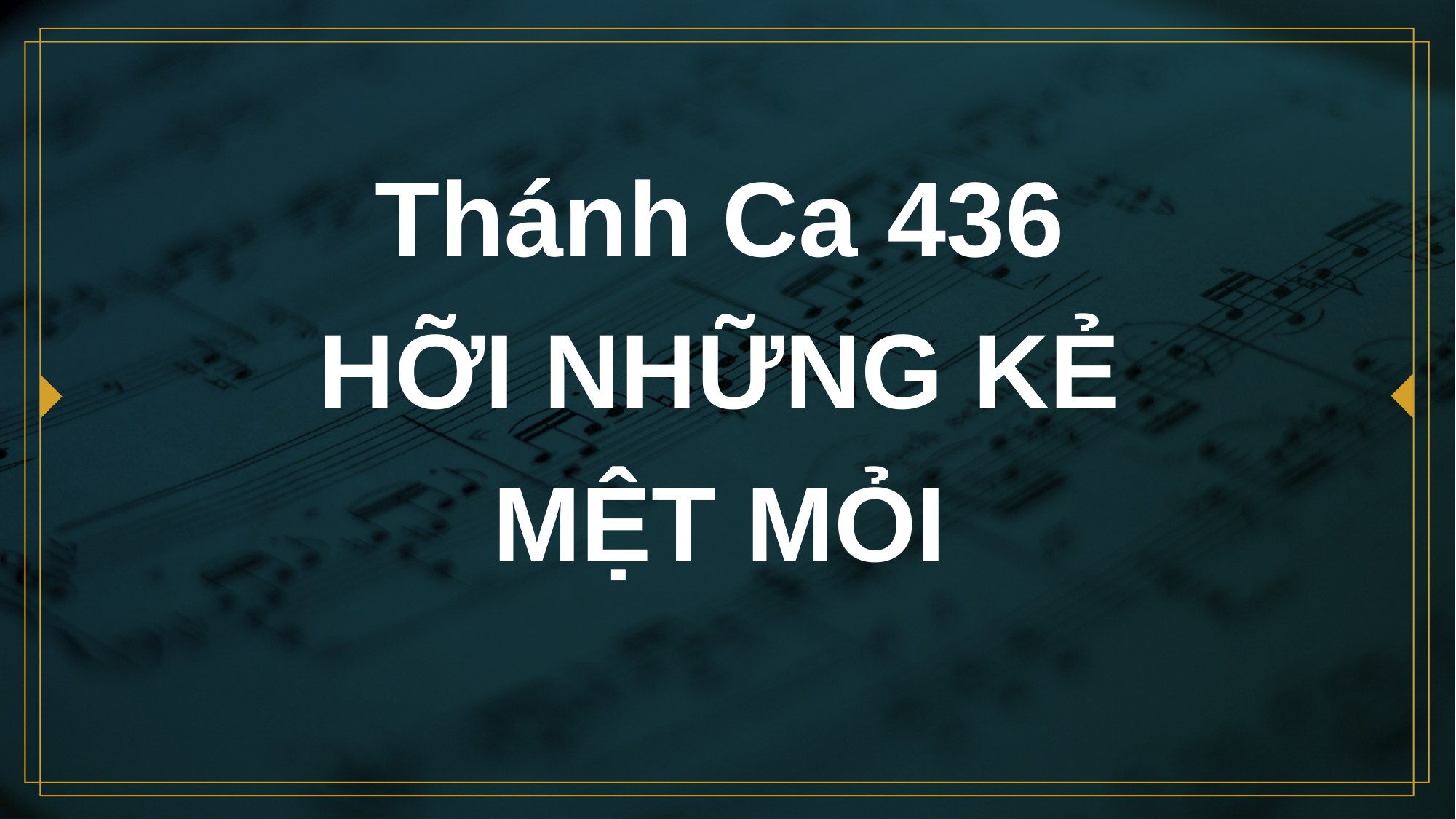

# Thánh Ca 436 HỠI NHỮNG KẺ MỆT MỎI